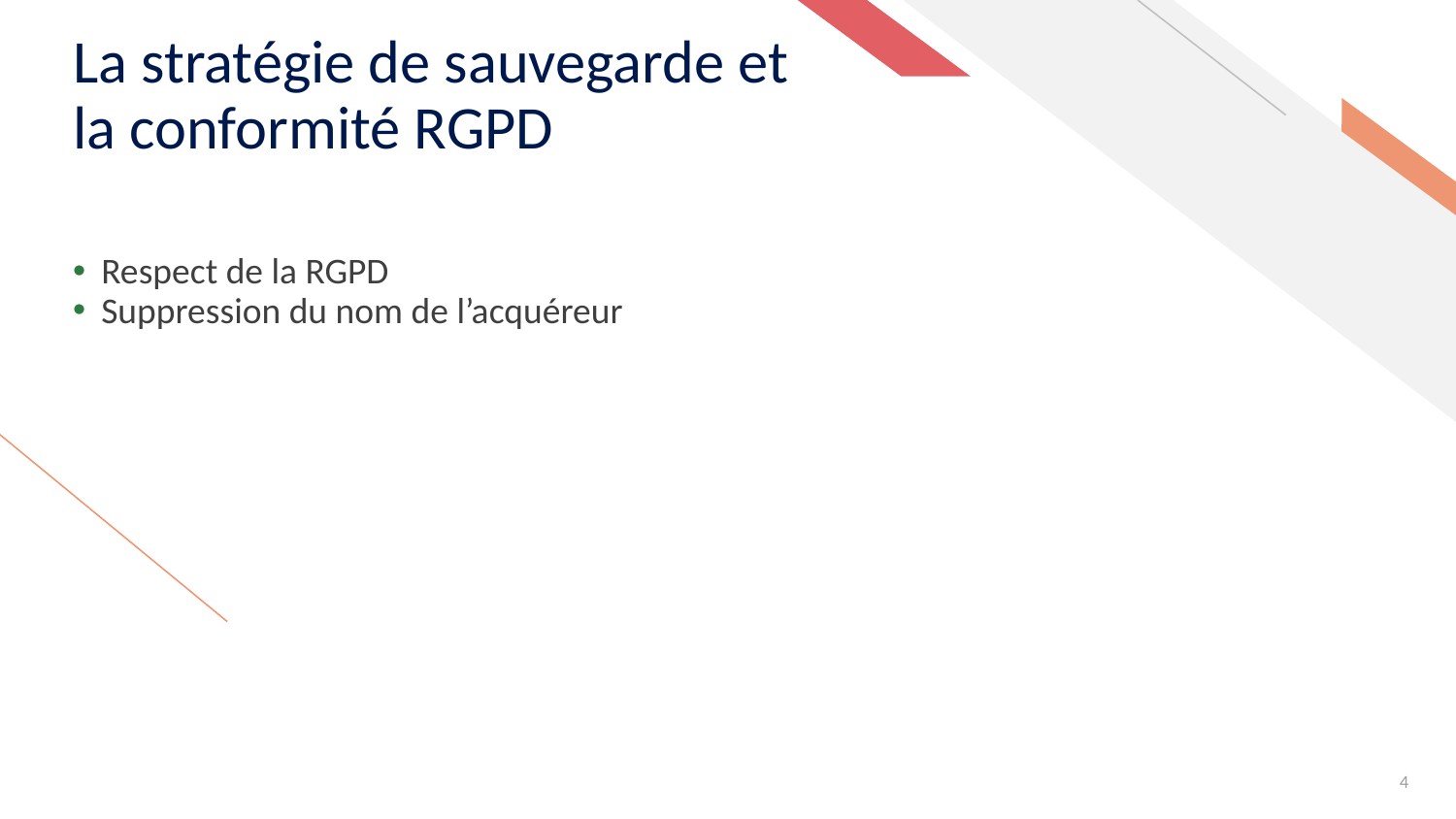

# La stratégie de sauvegarde et la conformité RGPD
Respect de la RGPD
Suppression du nom de l’acquéreur
4